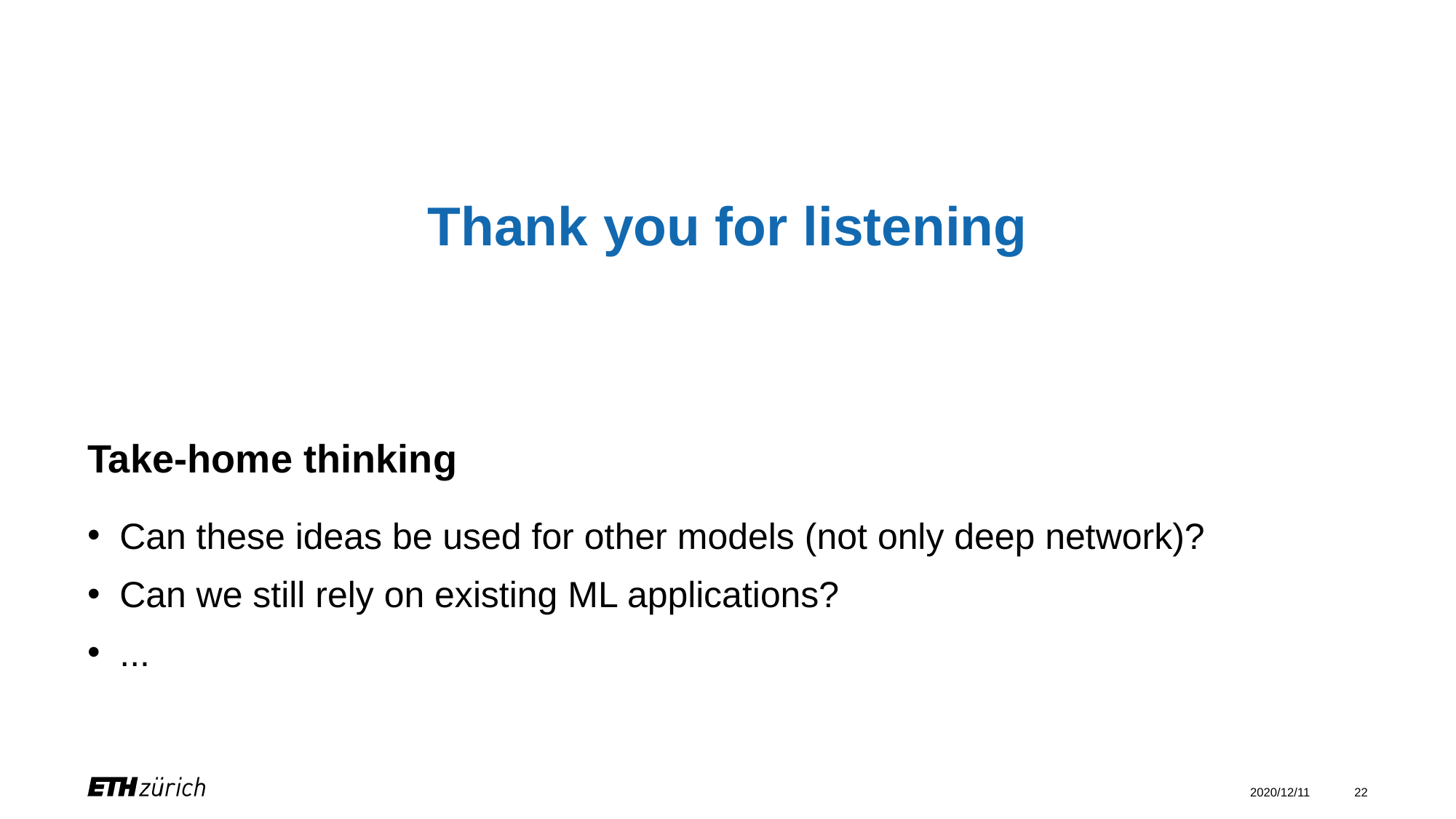

Thank you for listening
# Take-home thinking
Can these ideas be used for other models (not only deep network)?
Can we still rely on existing ML applications?
...
2020/12/11
22